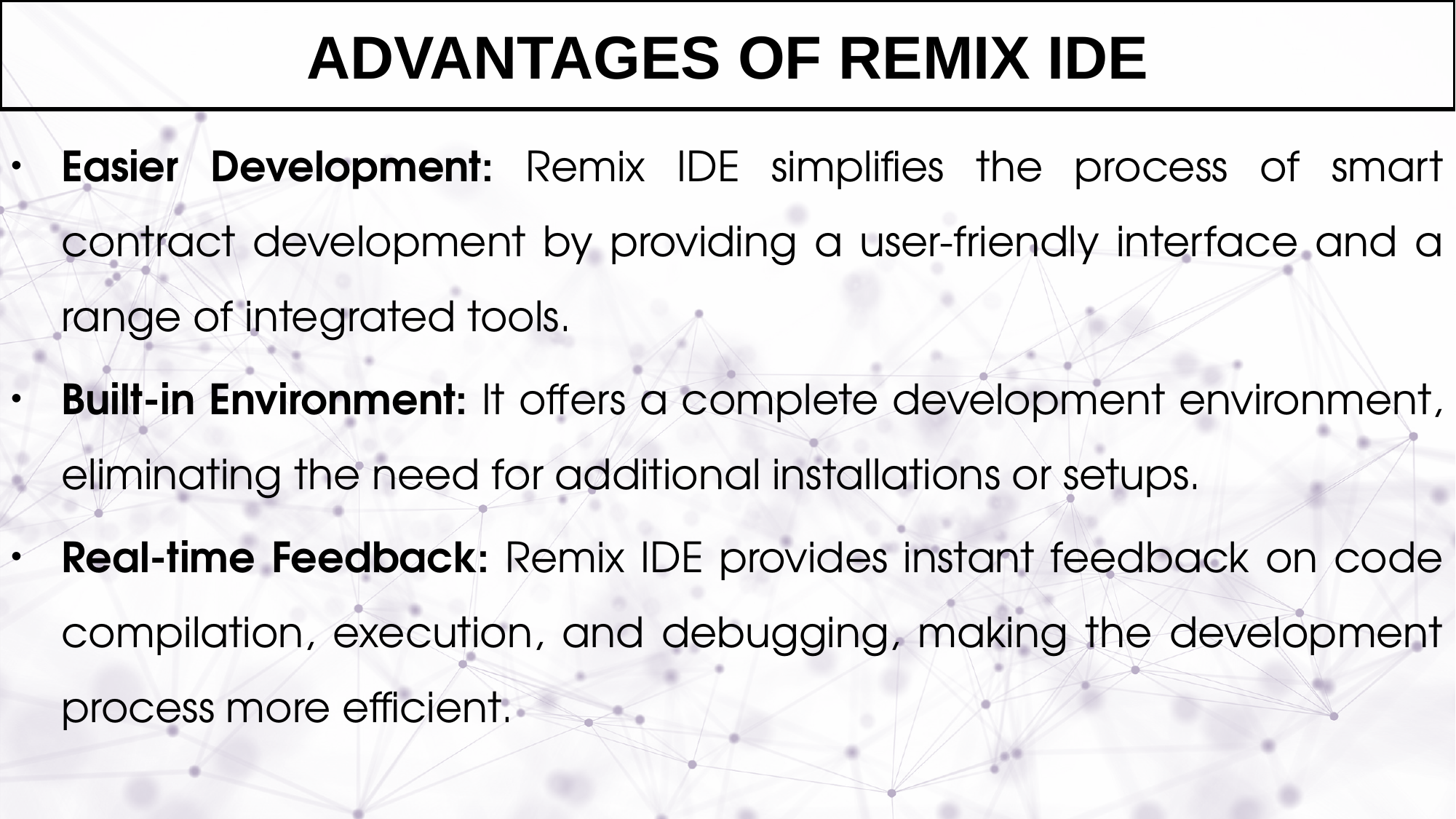

# ADVANTAGES OF REMIX IDE
Easier Development: Remix IDE simplifies the process of smart contract development by providing a user-friendly interface and a range of integrated tools.
Built-in Environment: It offers a complete development environment, eliminating the need for additional installations or setups.
Real-time Feedback: Remix IDE provides instant feedback on code compilation, execution, and debugging, making the development process more efficient.